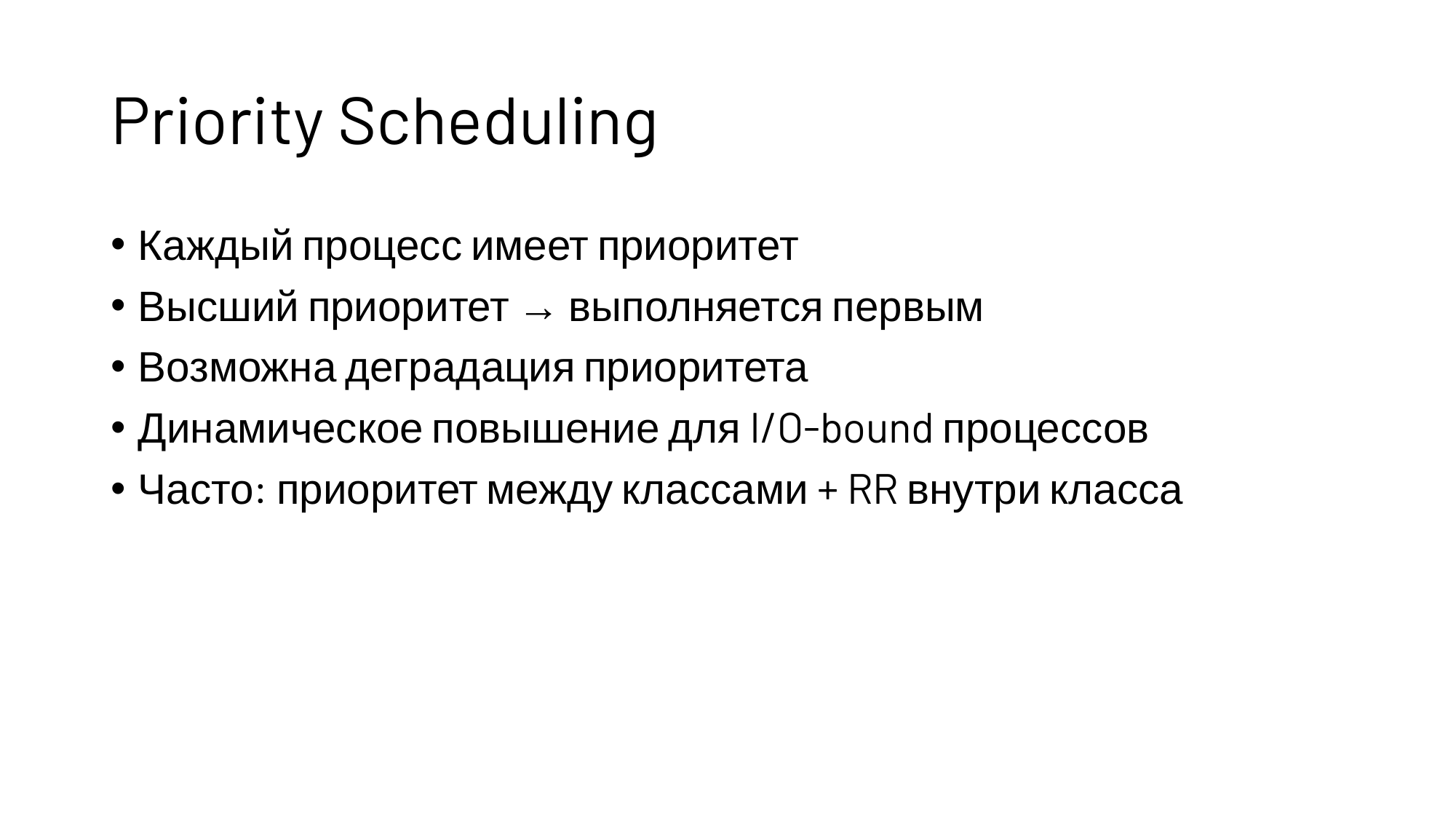

# Priority Scheduling
Каждый процесс имеет приоритет
Высший приоритет → выполняется первым
Возможна деградация приоритета
Динамическое повышение для I/O-bound процессов
Часто: приоритет между классами + RR внутри класса